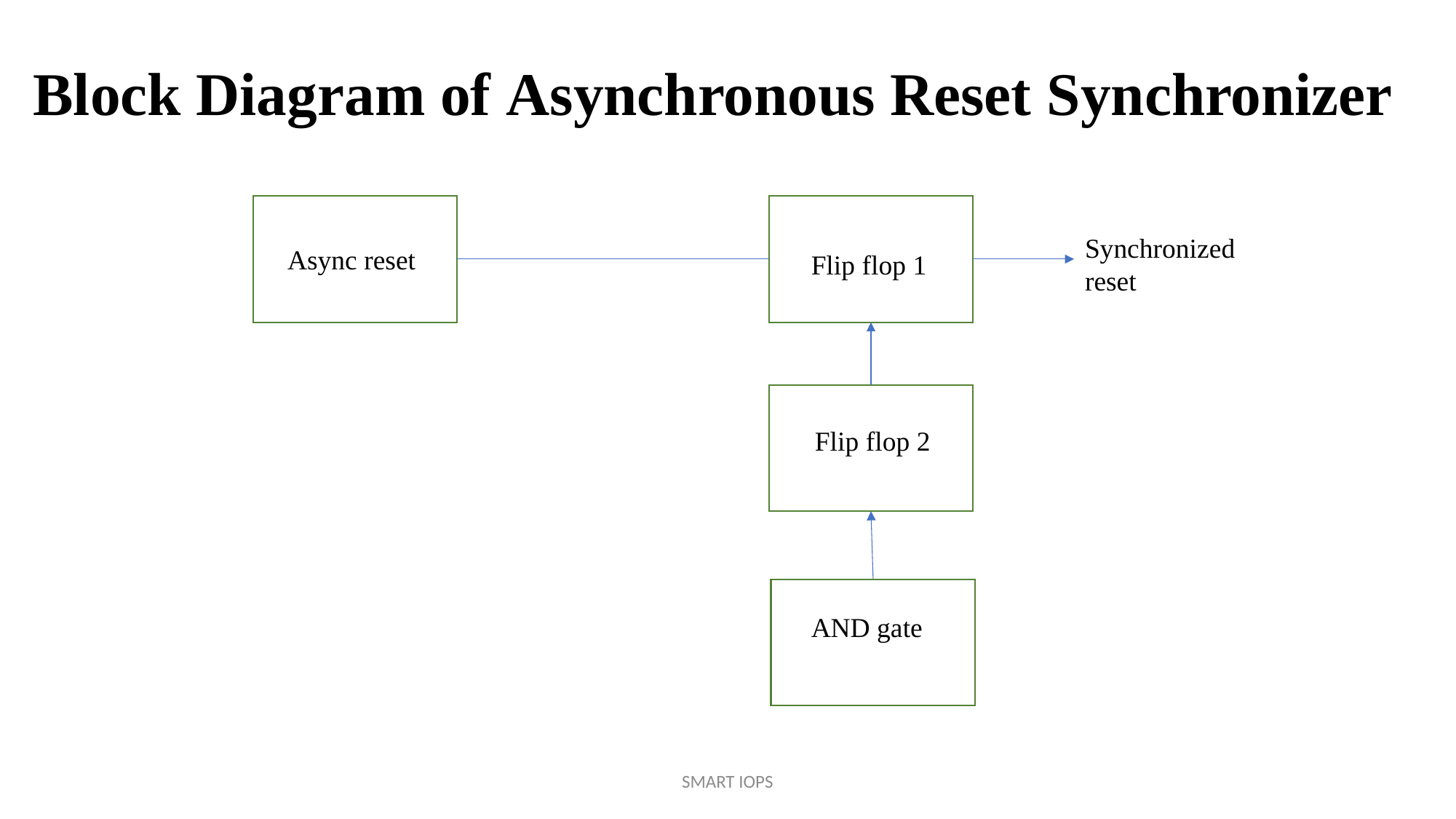

# Block Diagram of Asynchronous Reset Synchronizer

Synchronized reset
Async reset
Flip flop 1

Flip flop 2

AND gate
SMART IOPS